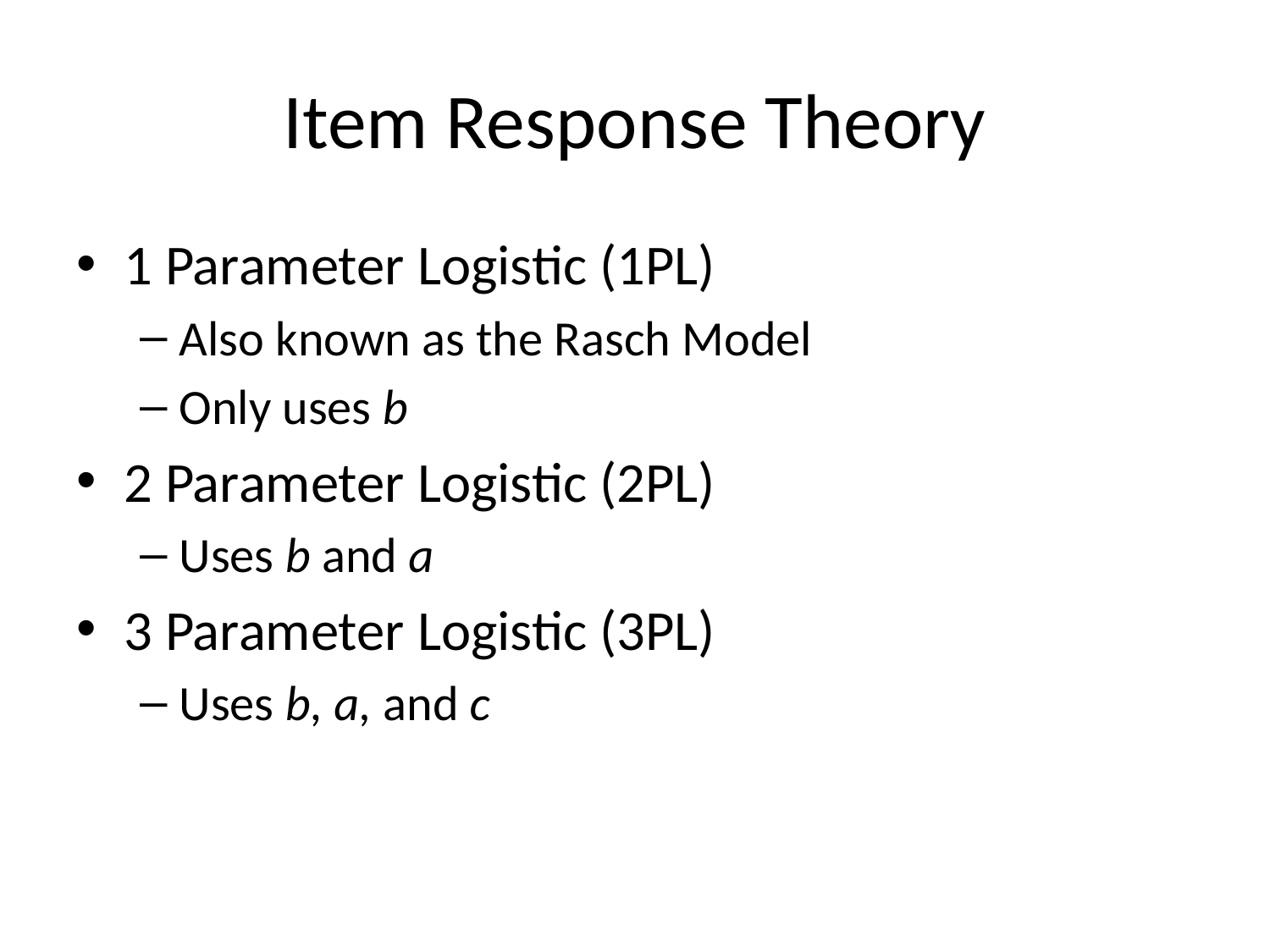

# Item Response Theory
1 Parameter Logistic (1PL)
Also known as the Rasch Model
Only uses b
2 Parameter Logistic (2PL)
Uses b and a
3 Parameter Logistic (3PL)
Uses b, a, and c